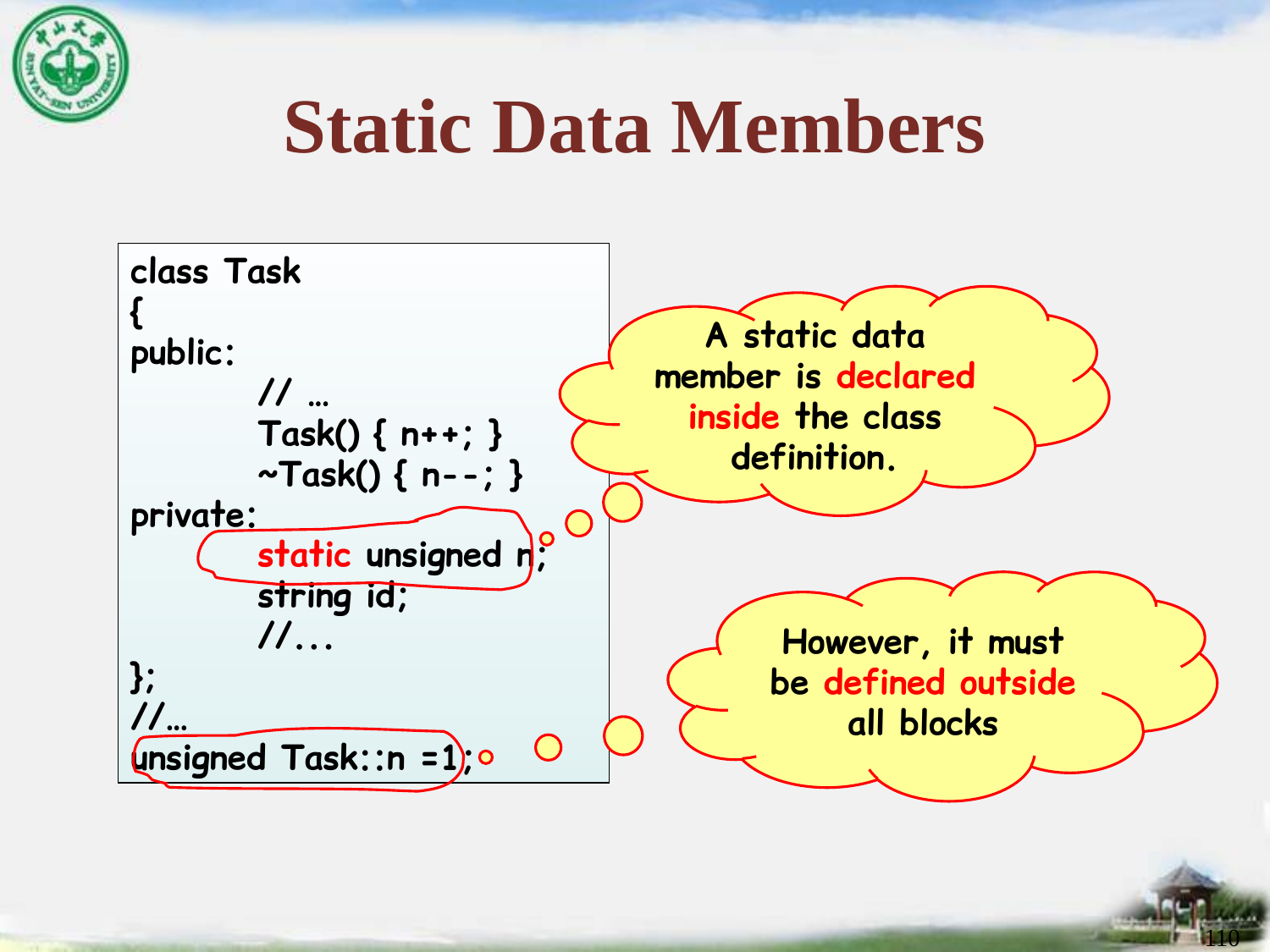

# Static Data Members
class Task
{
public:
	// …
	Task() { n++; }
	~Task() { n--; }
private:
	static unsigned n;
	string id;
	//...
};
//…
unsigned Task::n =1;
A static data member is declared inside the class definition.

However, it must be defined outside all blocks

110